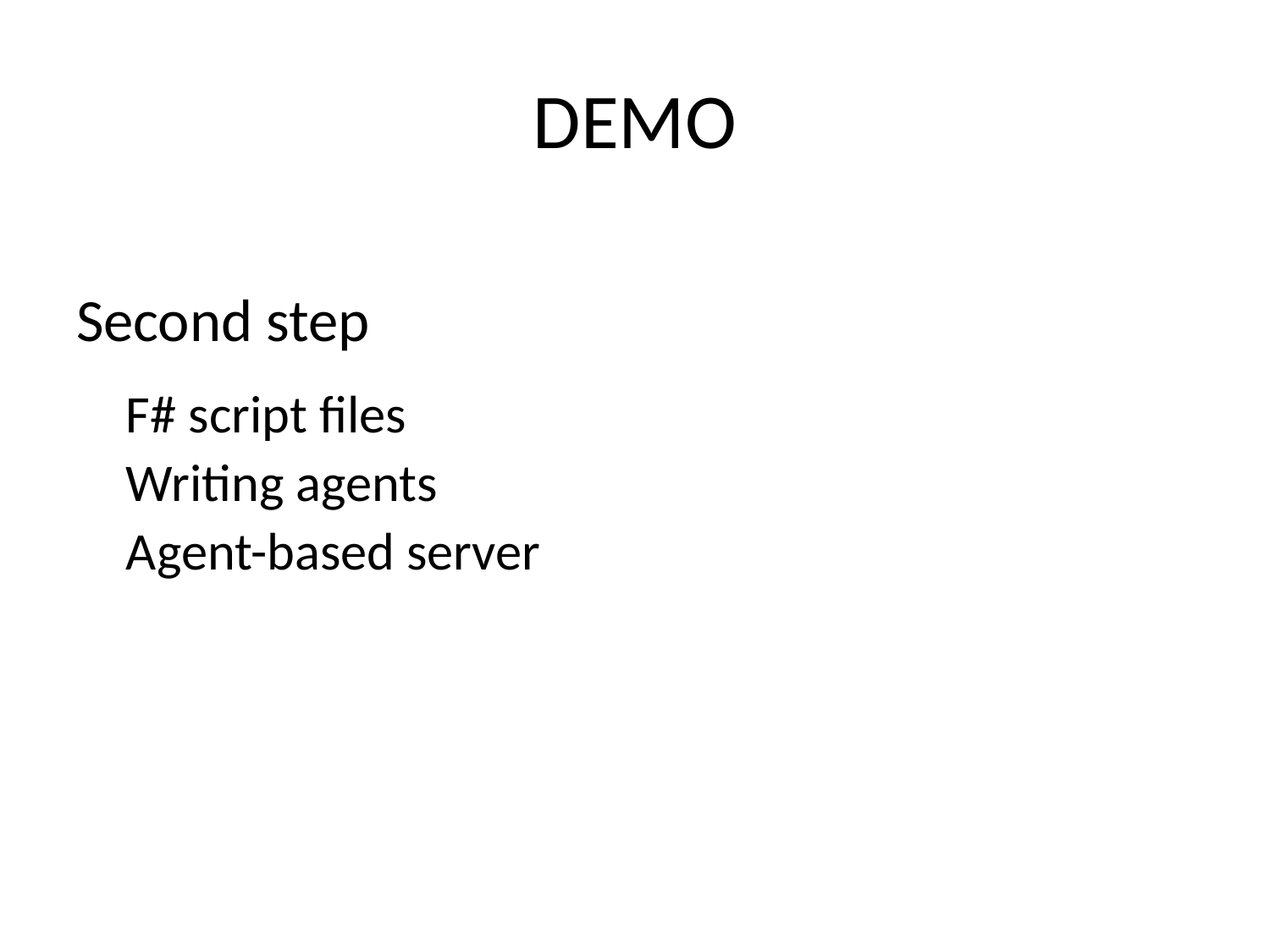

# DEMO
Second step
F# script files
Writing agents
Agent-based server